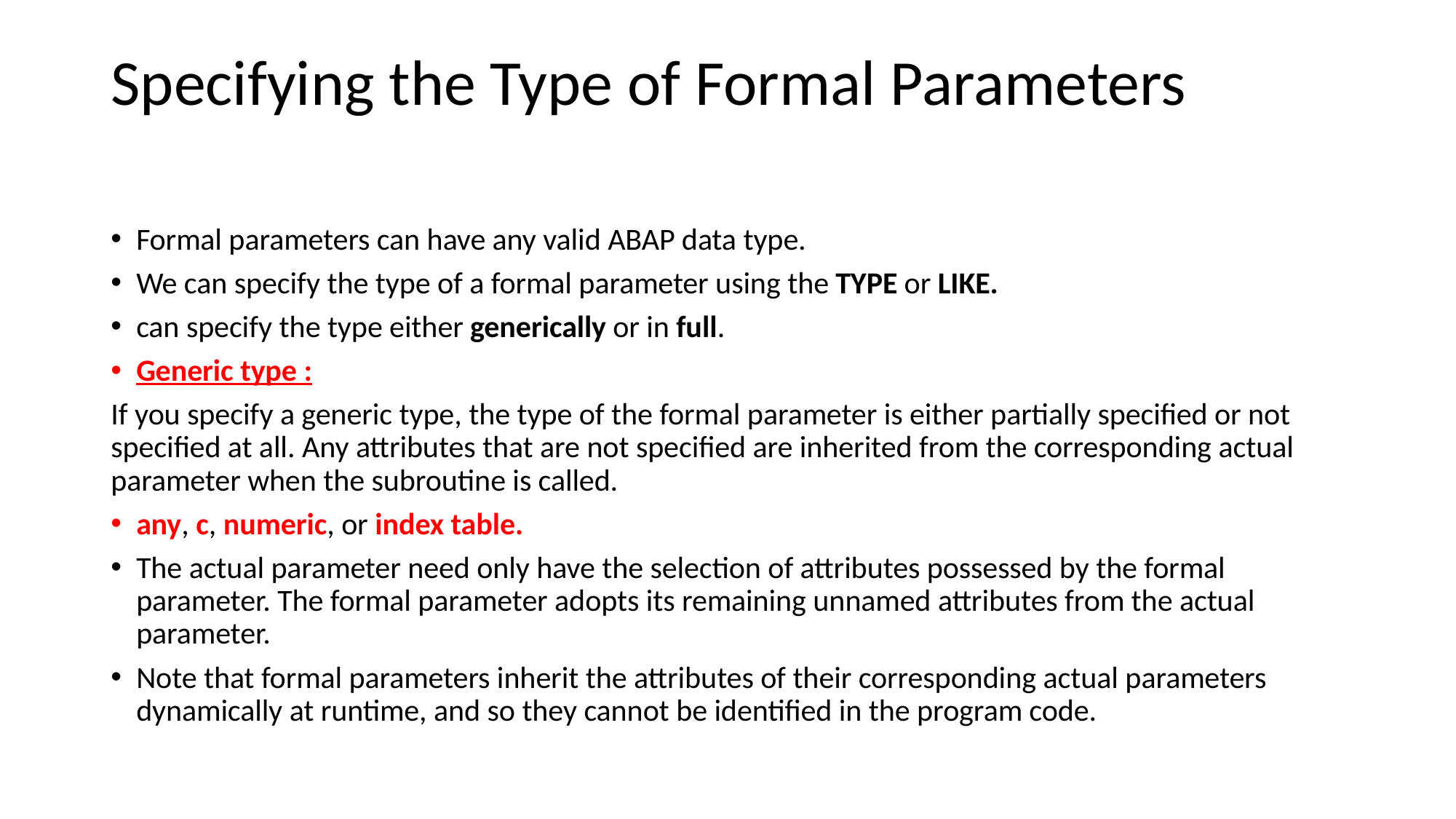

# Specifying the Type of Formal Parameters
Formal parameters can have any valid ABAP data type.
We can specify the type of a formal parameter using the TYPE or LIKE.
can specify the type either generically or in full.
Generic type :
If you specify a generic type, the type of the formal parameter is either partially specified or not specified at all. Any attributes that are not specified are inherited from the corresponding actual parameter when the subroutine is called.
any, c, numeric, or index table.
The actual parameter need only have the selection of attributes possessed by the formal parameter. The formal parameter adopts its remaining unnamed attributes from the actual parameter.
Note that formal parameters inherit the attributes of their corresponding actual parameters dynamically at runtime, and so they cannot be identified in the program code.